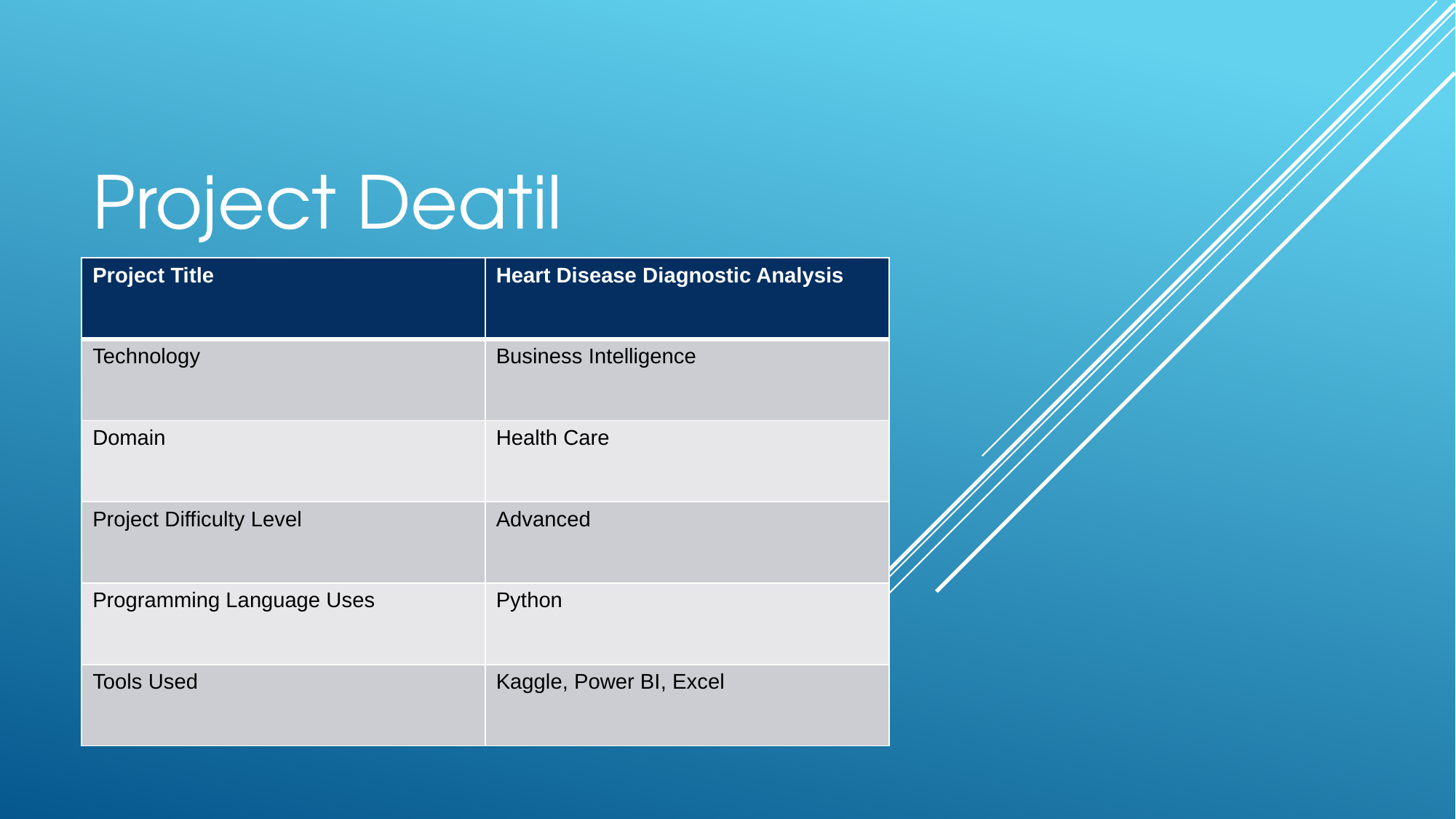

# Project Deatil
| Project Title | Heart Disease Diagnostic Analysis |
| --- | --- |
| Technology | Business Intelligence |
| Domain | Health Care |
| Project Difficulty Level | Advanced |
| Programming Language Uses | Python |
| Tools Used | Kaggle, Power BI, Excel |